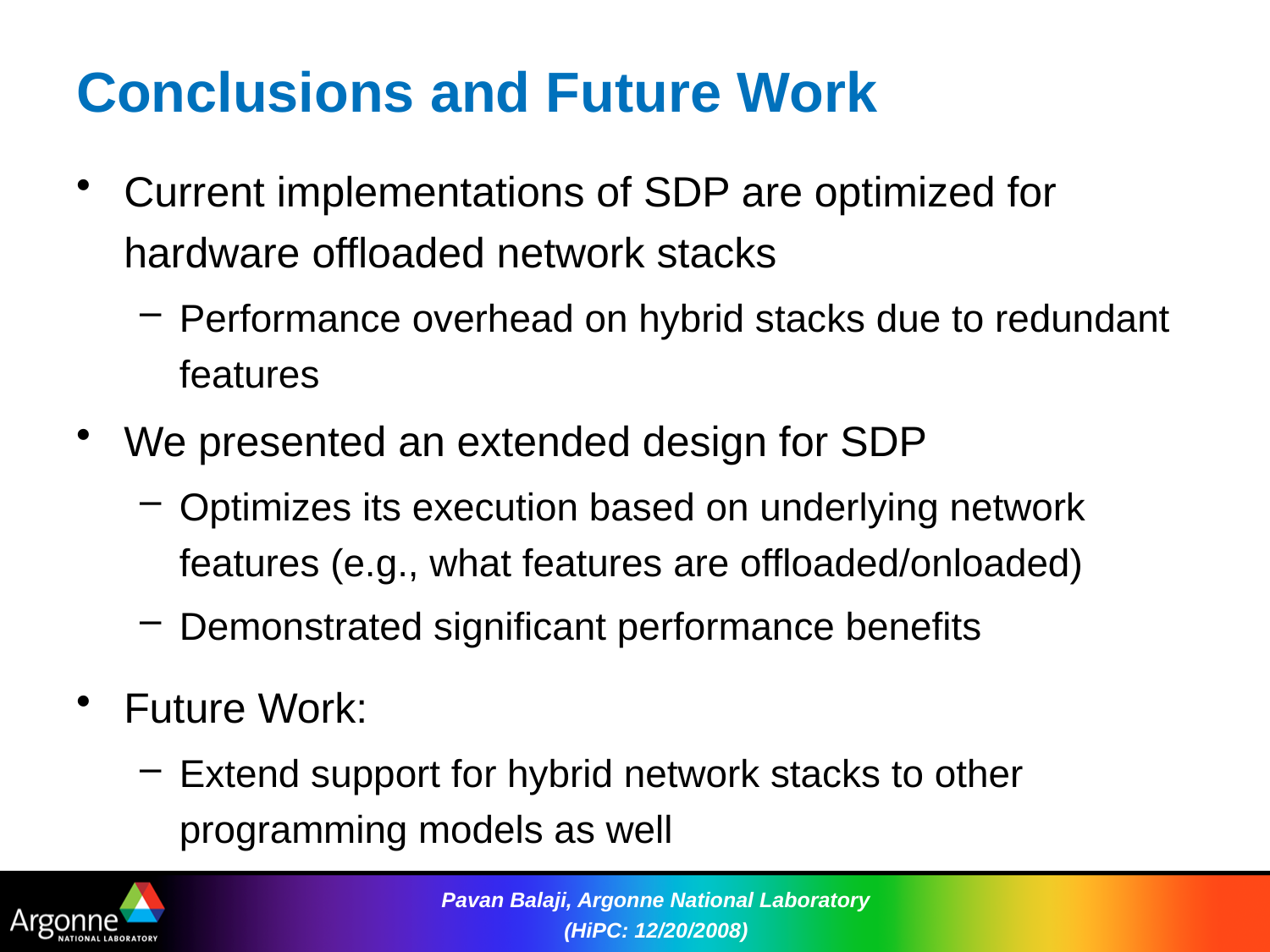

# Conclusions and Future Work
Current implementations of SDP are optimized for hardware offloaded network stacks
Performance overhead on hybrid stacks due to redundant features
We presented an extended design for SDP
Optimizes its execution based on underlying network features (e.g., what features are offloaded/onloaded)
Demonstrated significant performance benefits

Future Work:
Extend support for hybrid network stacks to other programming models as well
Pavan Balaji, Argonne National Laboratory (HiPC: 12/20/2008)